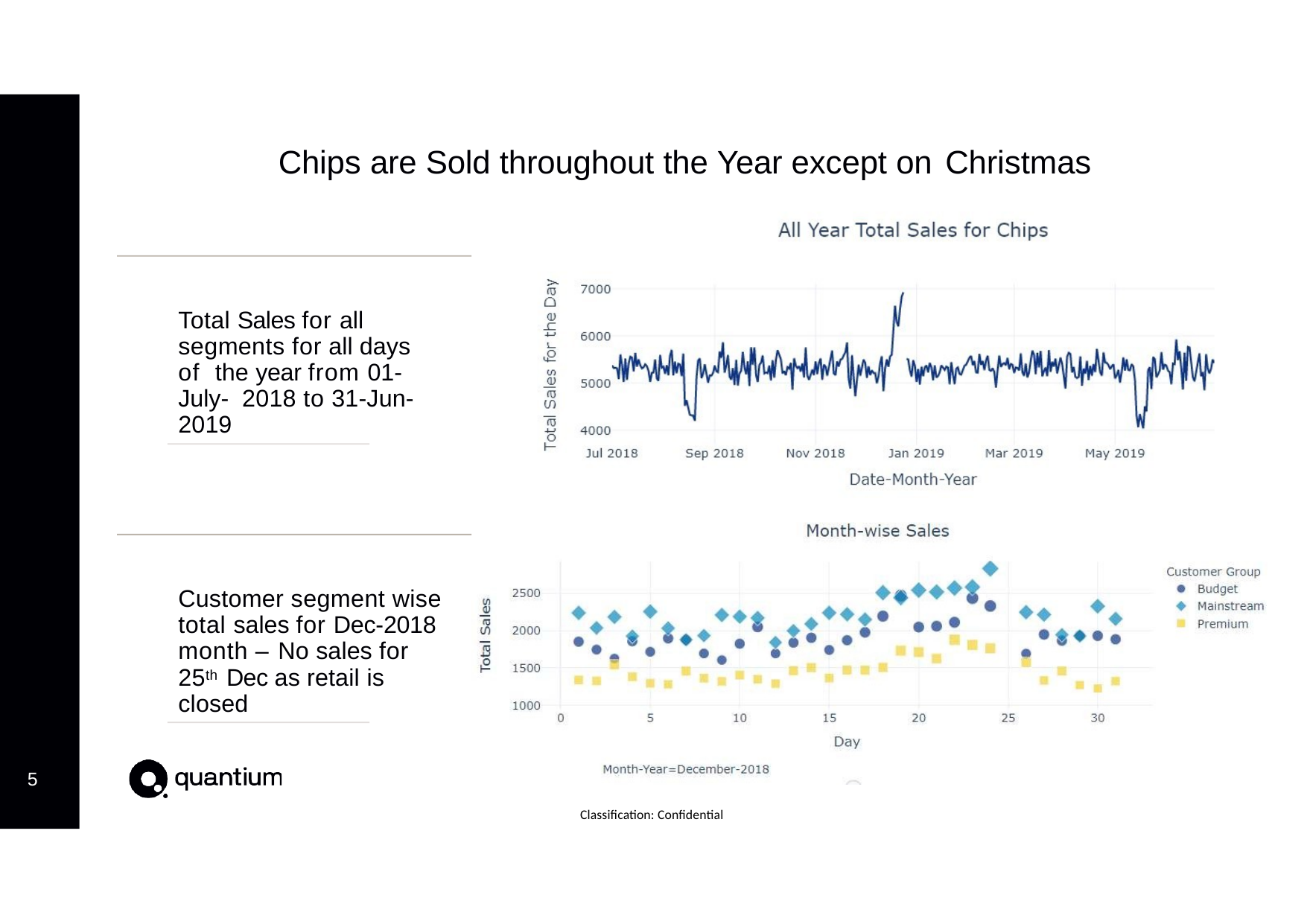

# Chips are Sold throughout the Year except on Christmas

Total Sales for all  segments for all days of  the year from 01-July-  2018 to 31-Jun-2019

Customer segment wise  total sales for Dec-2018  month – No sales for 25th  Dec as retail is closed
5
Classification: Confidential